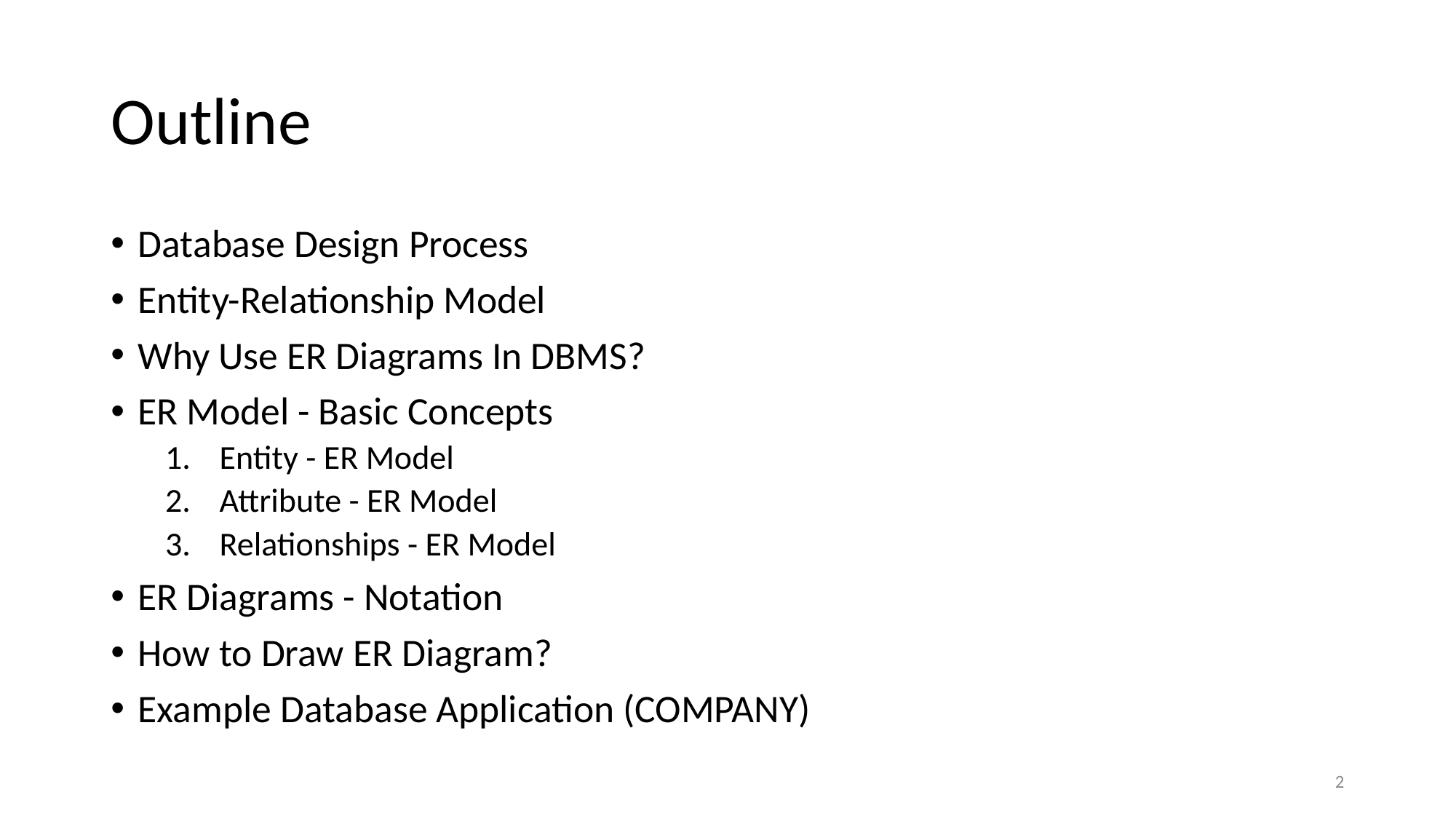

# Outline
Database Design Process
Entity-Relationship Model
Why Use ER Diagrams In DBMS?
ER Model - Basic Concepts
Entity - ER Model
Attribute - ER Model
Relationships - ER Model
ER Diagrams - Notation
How to Draw ER Diagram?
Example Database Application (COMPANY)

2